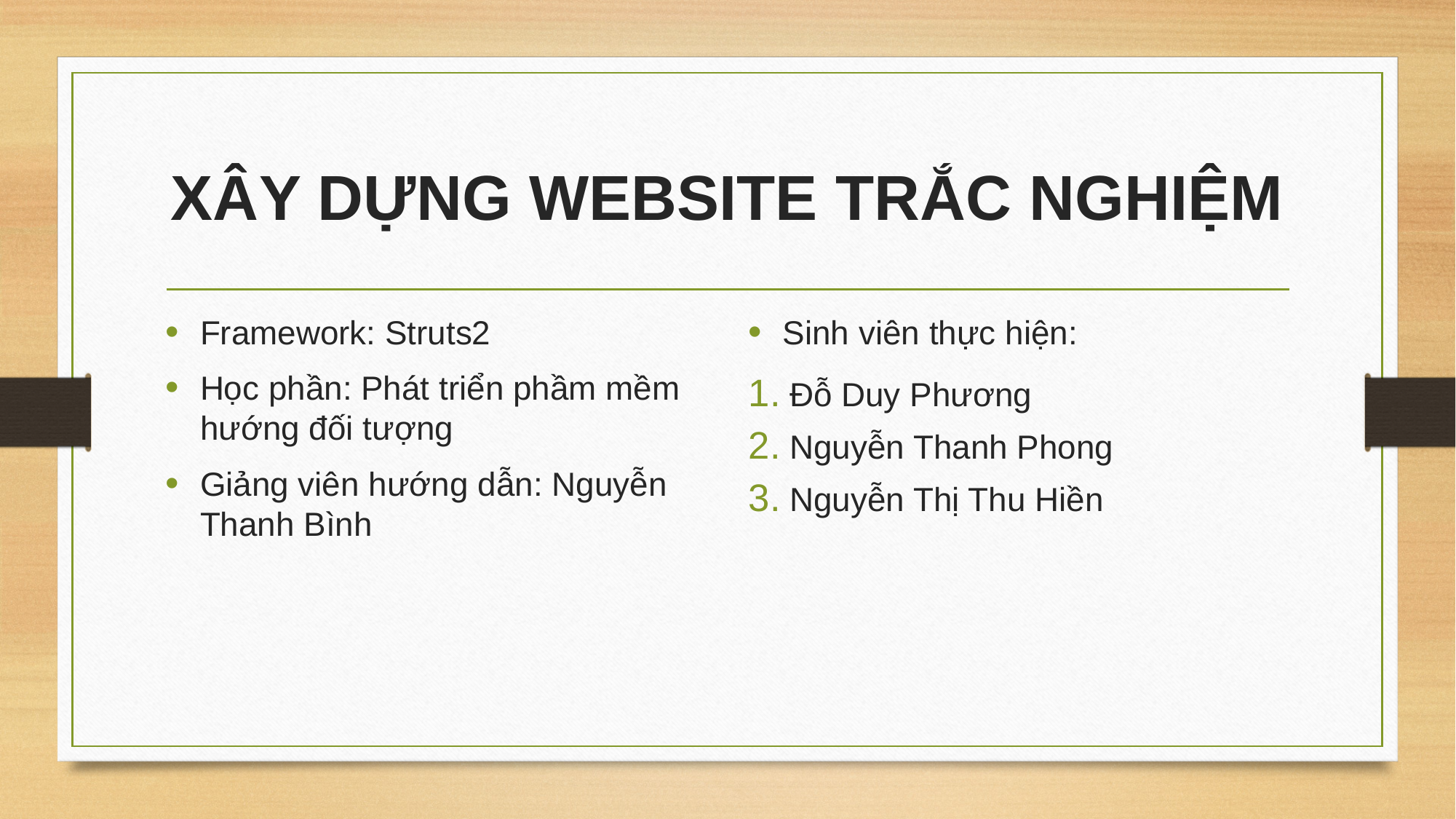

# XÂY DỰNG WEBSITE TRẮC NGHIỆM
Framework: Struts2
Học phần: Phát triển phầm mềm hướng đối tượng
Giảng viên hướng dẫn: Nguyễn Thanh Bình

Sinh viên thực hiện:
Đỗ Duy Phương
Nguyễn Thanh Phong
Nguyễn Thị Thu Hiền